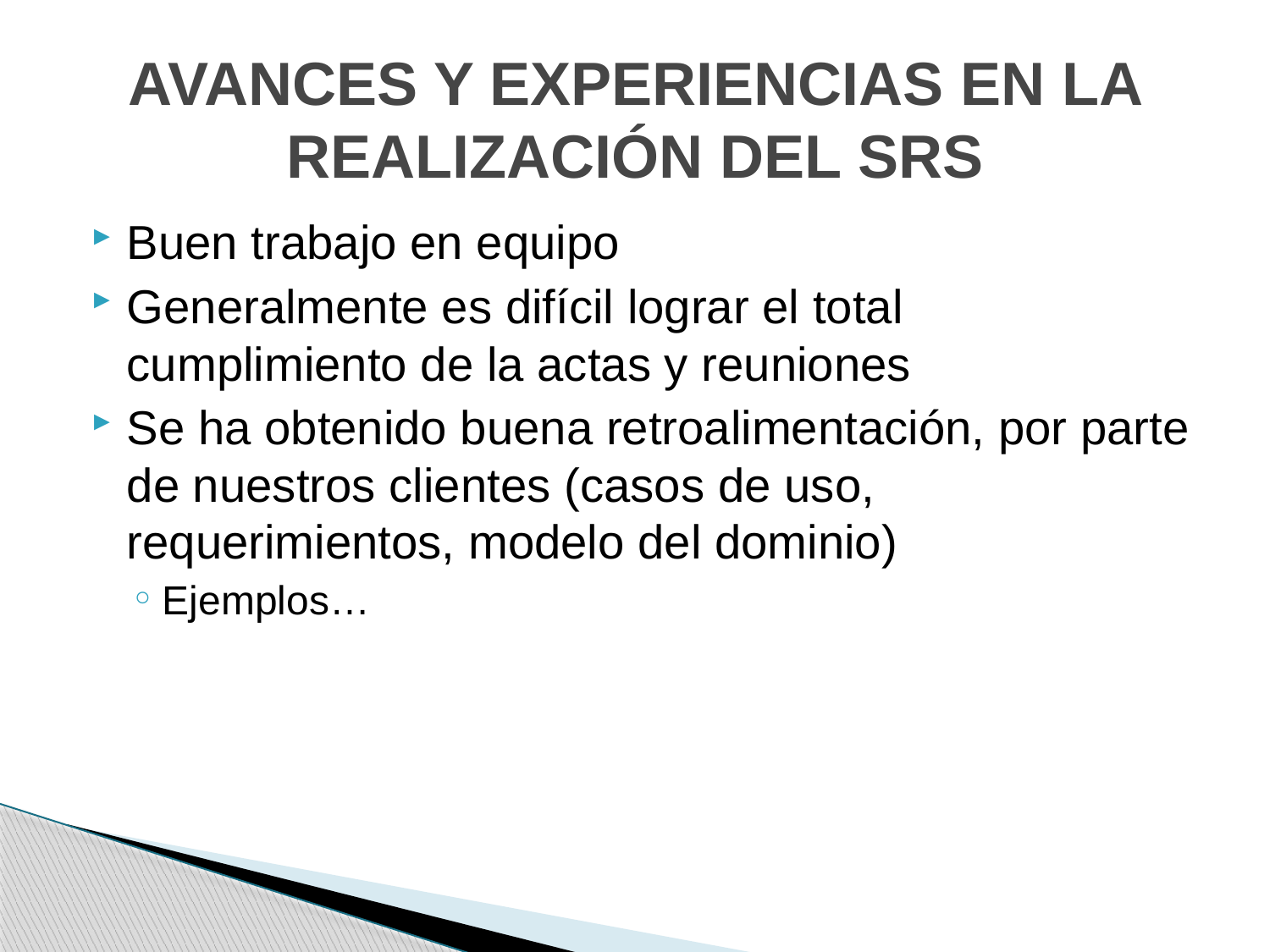

# AVANCES Y EXPERIENCIAS EN LA REALIZACIÓN DEL SRS
Buen trabajo en equipo
Generalmente es difícil lograr el total cumplimiento de la actas y reuniones
Se ha obtenido buena retroalimentación, por parte de nuestros clientes (casos de uso, requerimientos, modelo del dominio)
Ejemplos…